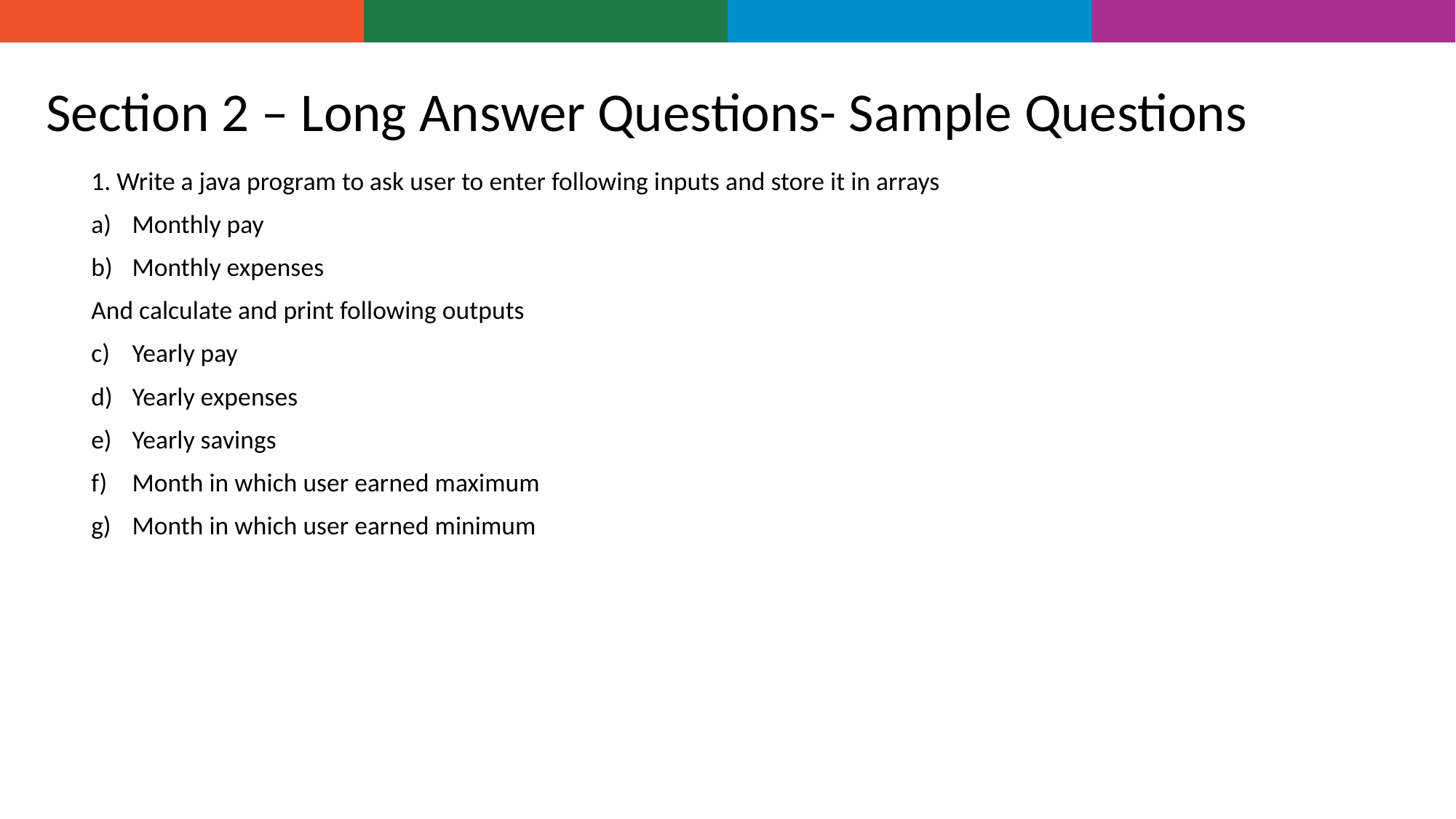

# Section 2 – Long Answer Questions- Sample Questions
1. Write a java program to ask user to enter following inputs and store it in arrays
Monthly pay
Monthly expenses
And calculate and print following outputs
Yearly pay
Yearly expenses
Yearly savings
Month in which user earned maximum
Month in which user earned minimum